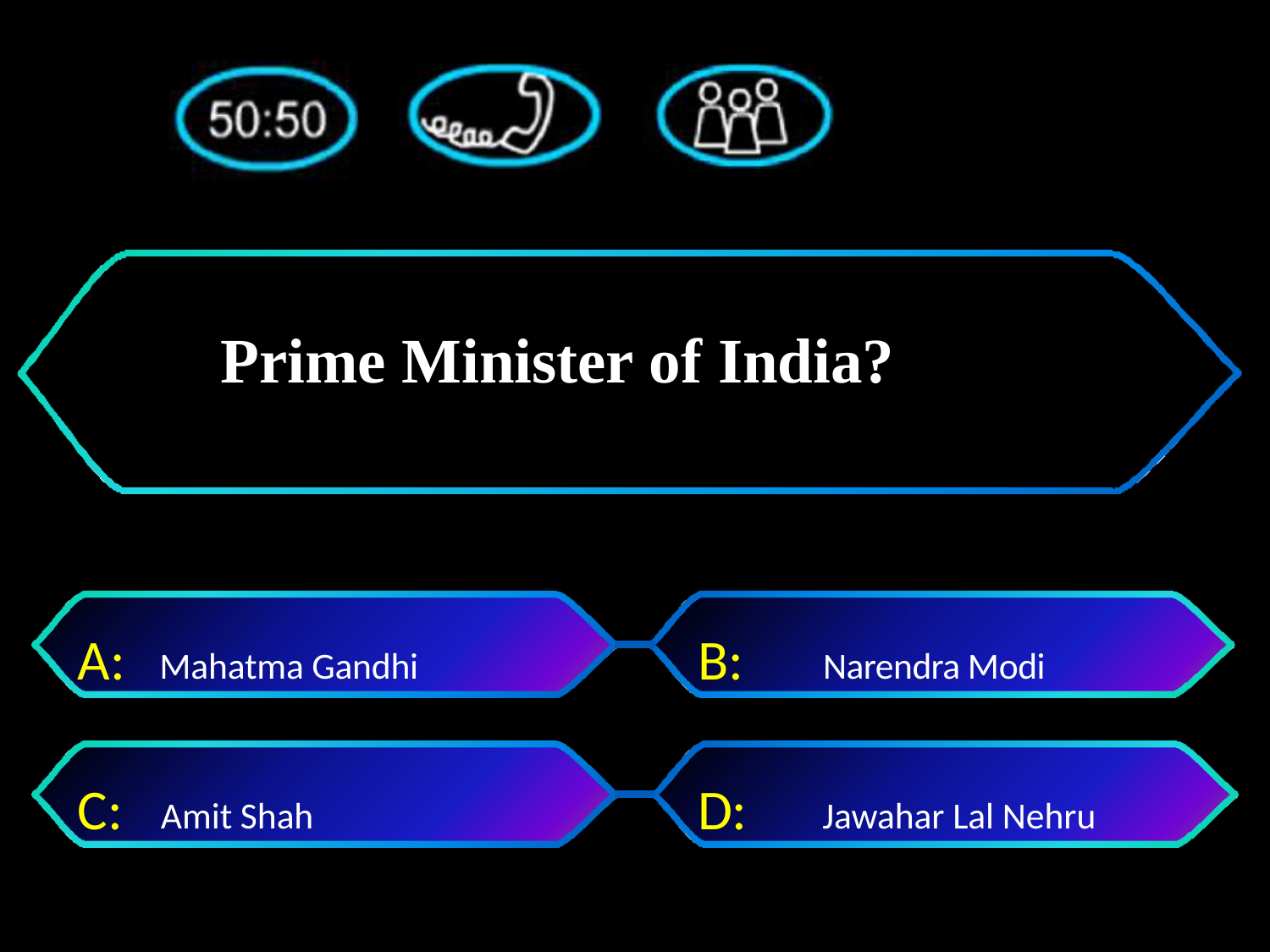

# Prime Minister of India?

A:	Mahatma Gandhi
B:	Narendra Modi

C:   Amit Shah
D:	  Jawahar Lal Nehru